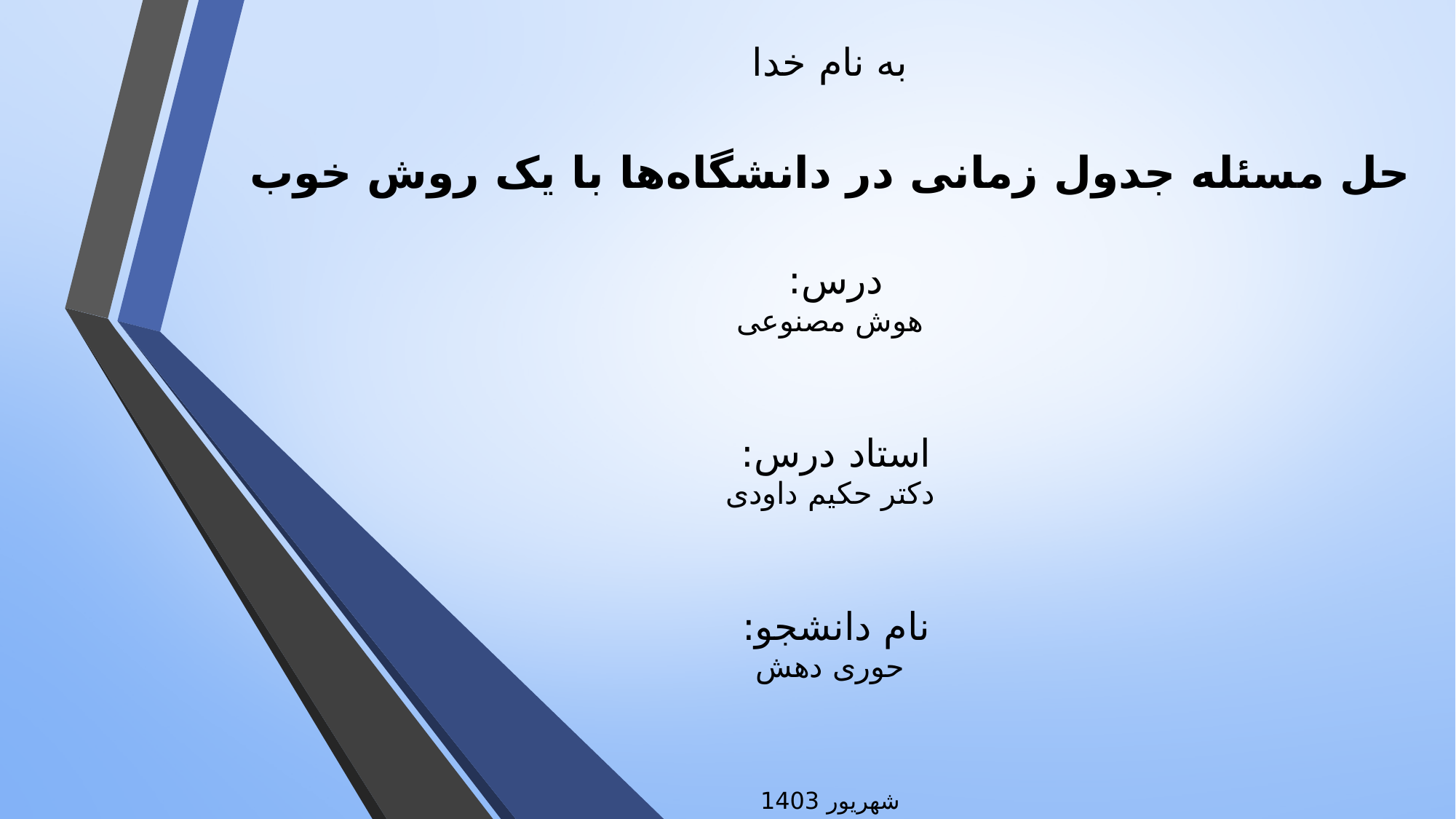

# به نام خدا حل مسئله جدول زمانی در دانشگاه‌ها با یک روش خوب درس: هوش مصنوعی استاد درس: دکتر حکیم داودی نام دانشجو: حوری دهش شهریور 1403